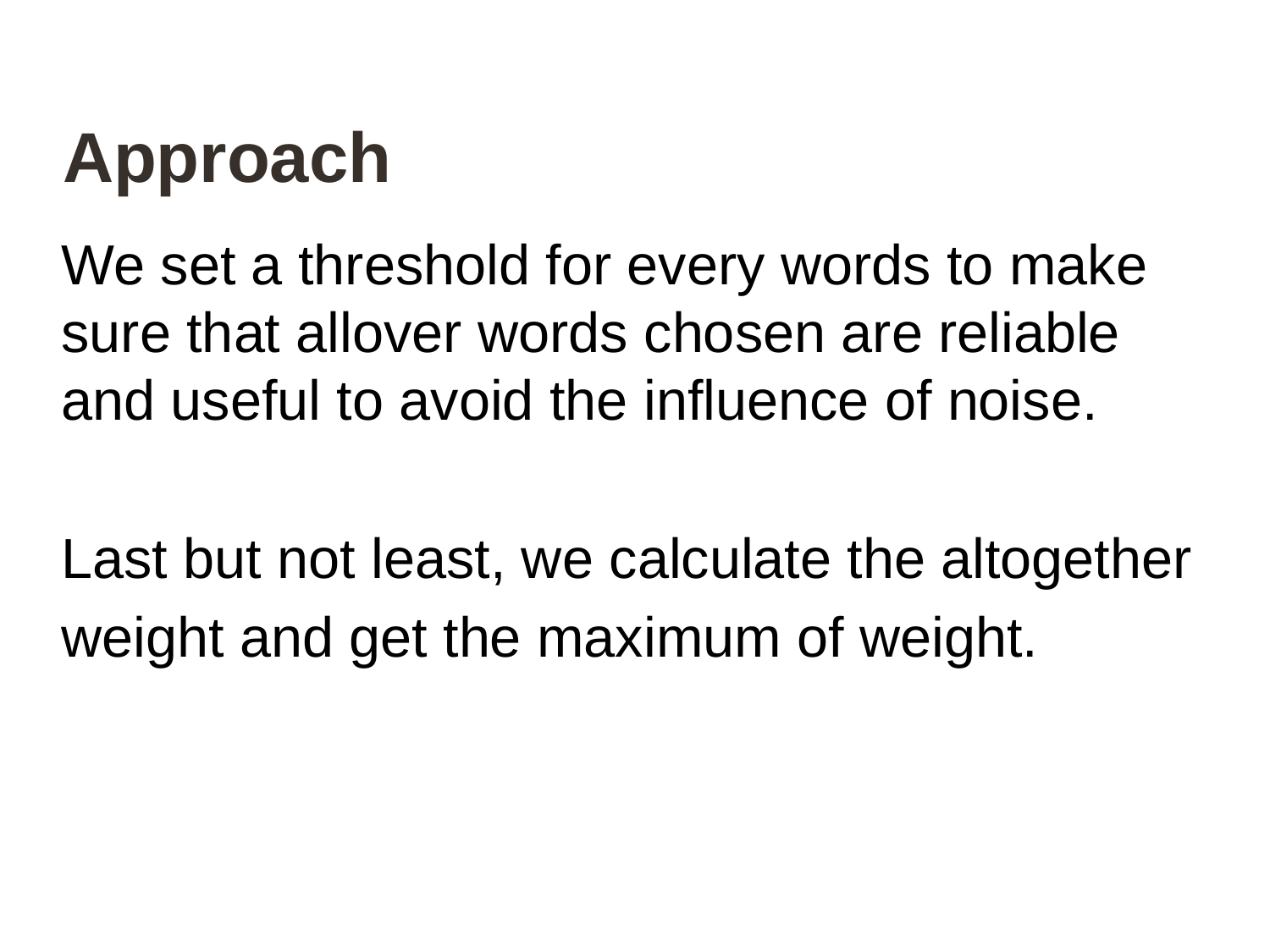

# Approach
We set a threshold for every words to make sure that allover words chosen are reliable and useful to avoid the influence of noise.

Last but not least, we calculate the altogether
weight and get the maximum of weight.